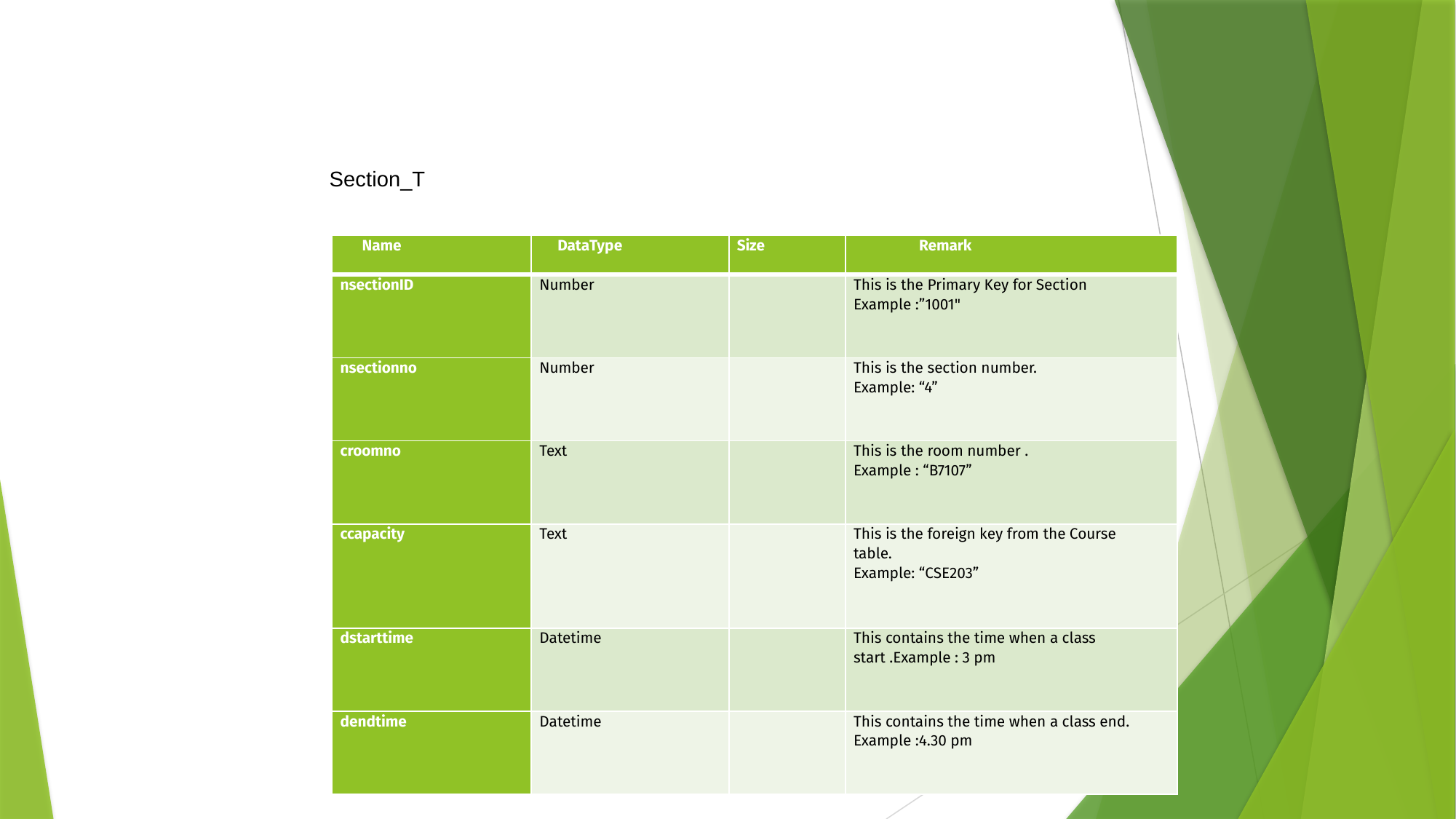

Section_T
| Name | DataType | Size | Remark |
| --- | --- | --- | --- |
| nsectionID | Number |  | This is the Primary Key for Section Example :”1001" |
| nsectionno | Number |  | This is the section number. Example: “4” |
| croomno | Text |  | This is the room number . Example : “B7107” |
| ccapacity | Text |  | This is the foreign key from the Course table. Example: “CSE203” |
| dstarttime | Datetime |  | This contains the time when a class start .Example : 3 pm |
| dendtime | Datetime |  | This contains the time when a class end. Example :4.30 pm |